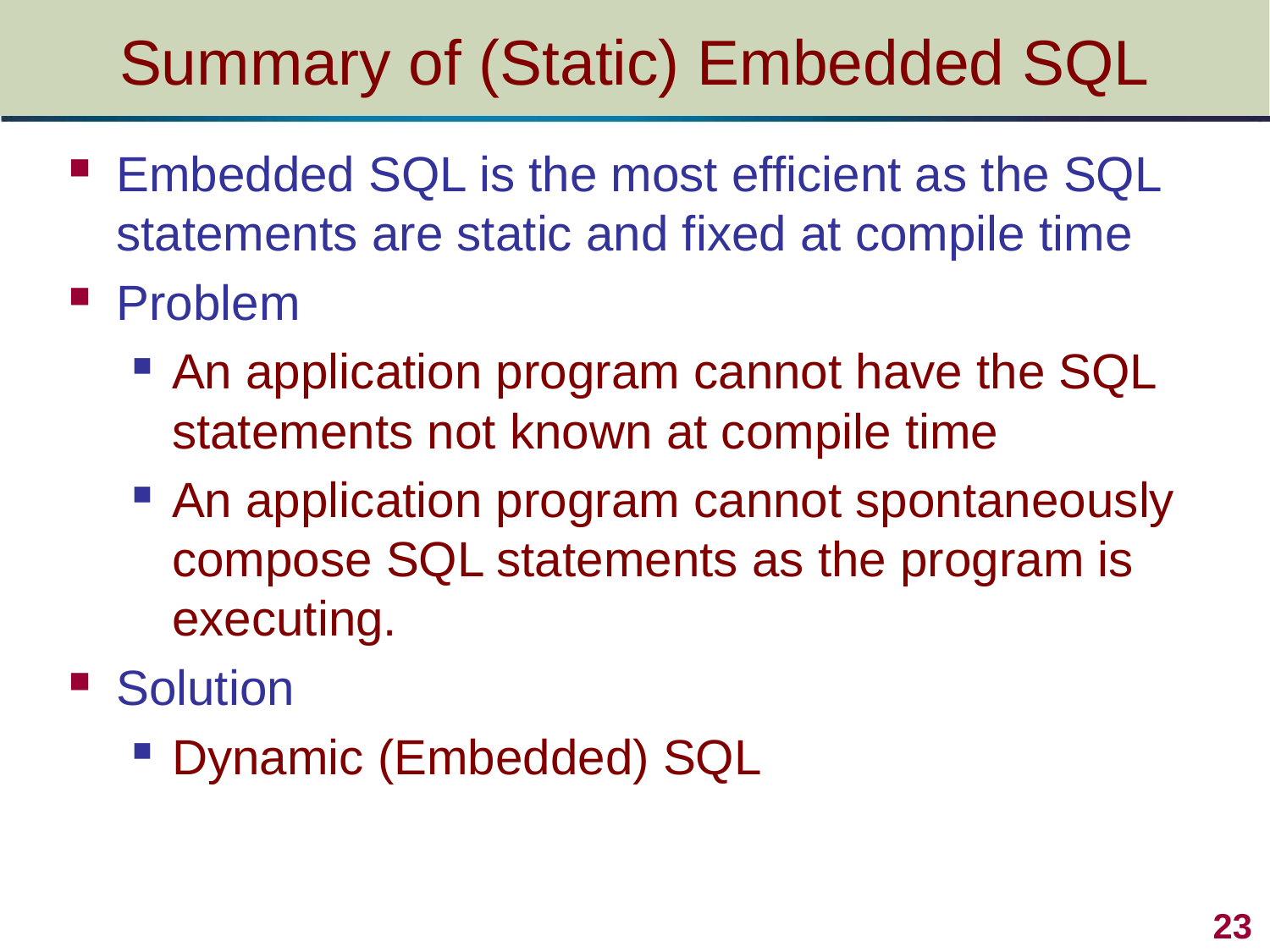

# Summary of (Static) Embedded SQL
Embedded SQL is the most efficient as the SQL statements are static and fixed at compile time
Problem
An application program cannot have the SQL statements not known at compile time
An application program cannot spontaneously compose SQL statements as the program is executing.
Solution
Dynamic (Embedded) SQL

 23